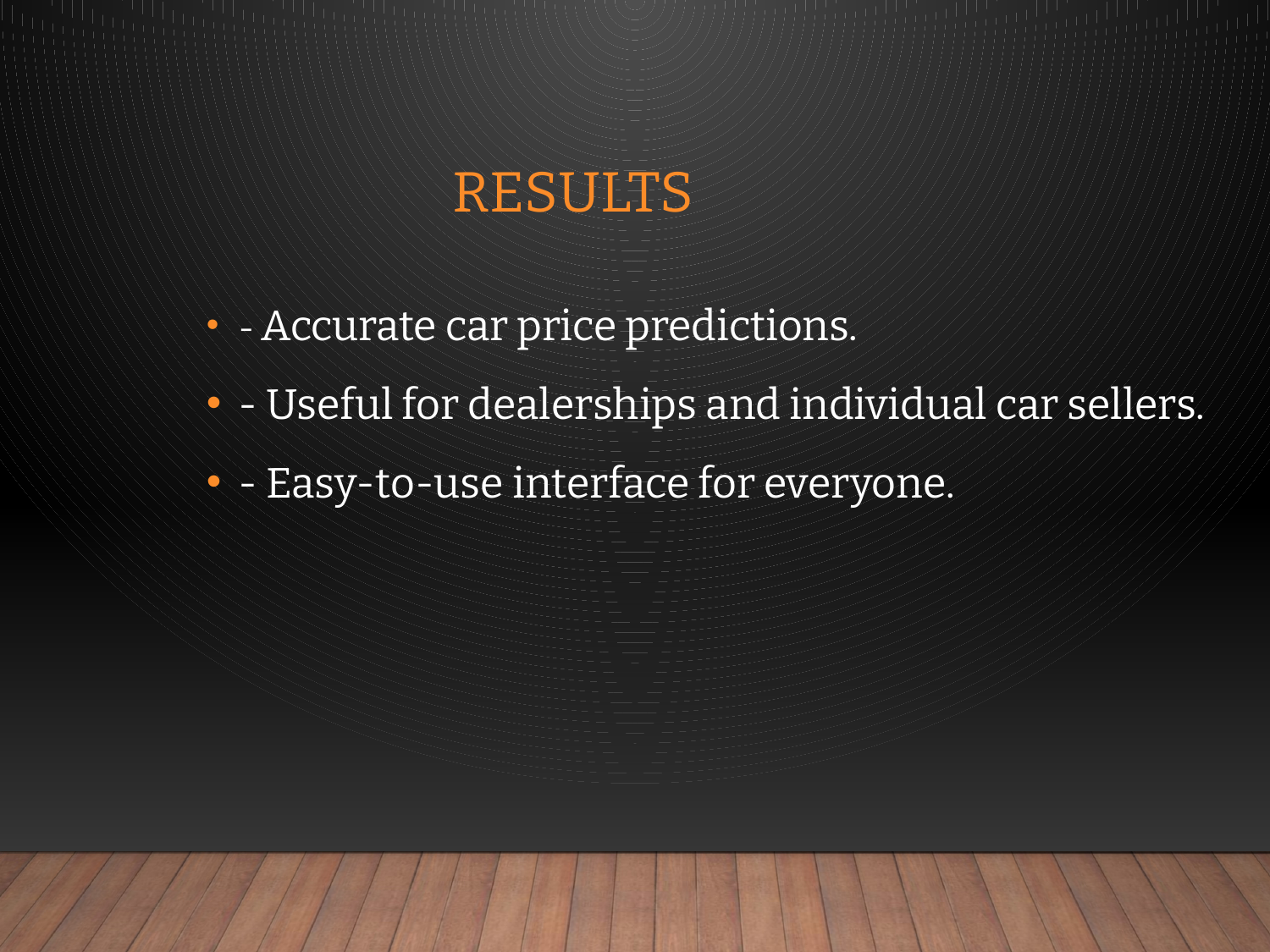

# Results
- Accurate car price predictions.
- Useful for dealerships and individual car sellers.
- Easy-to-use interface for everyone.